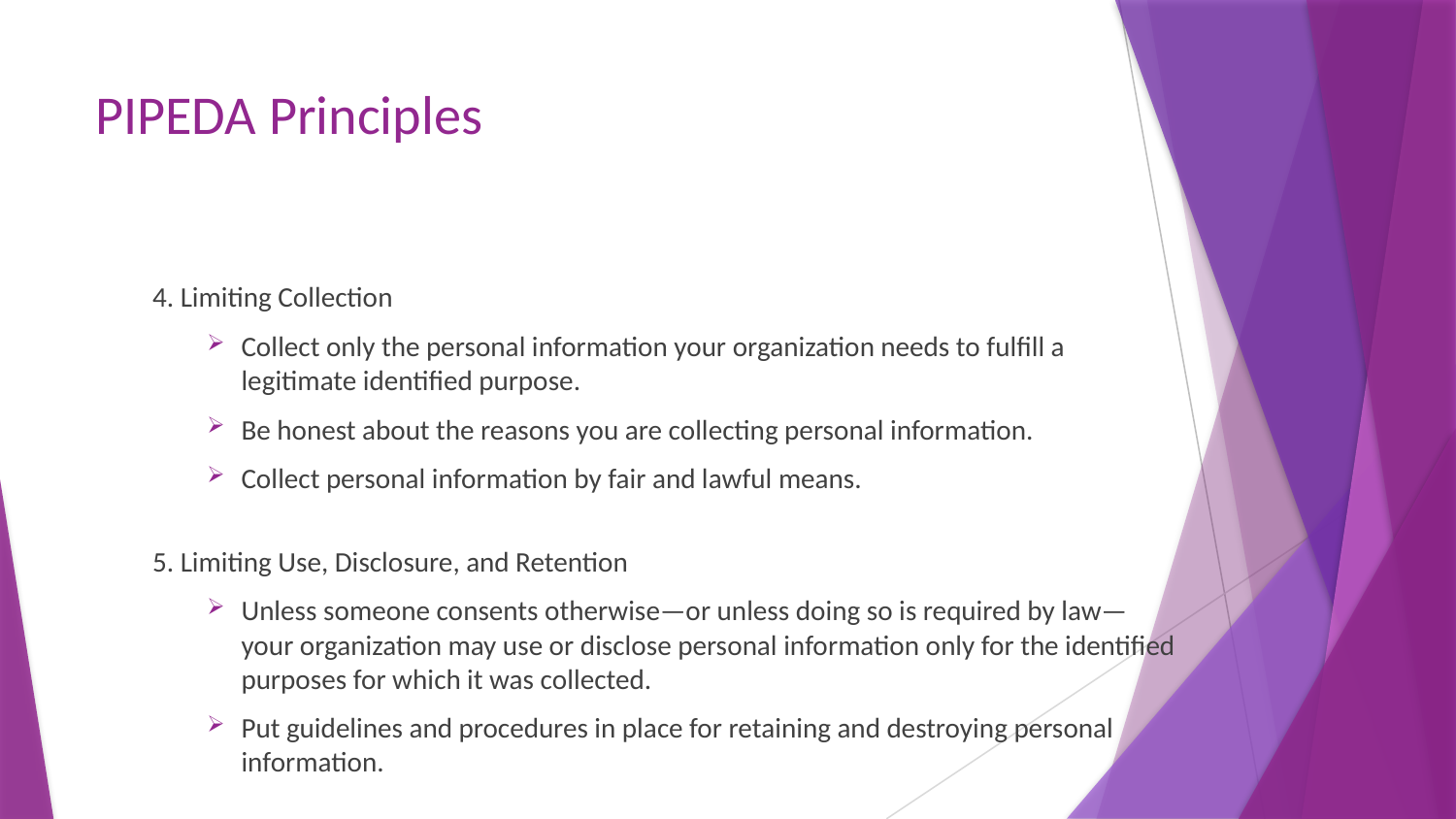

# PIPEDA Principles
4. Limiting Collection
Collect only the personal information your organization needs to fulfill a legitimate identified purpose.
Be honest about the reasons you are collecting personal information.
Collect personal information by fair and lawful means.

5. Limiting Use, Disclosure, and Retention
Unless someone consents otherwise—or unless doing so is required by law—your organization may use or disclose personal information only for the identified purposes for which it was collected.
Put guidelines and procedures in place for retaining and destroying personal information.